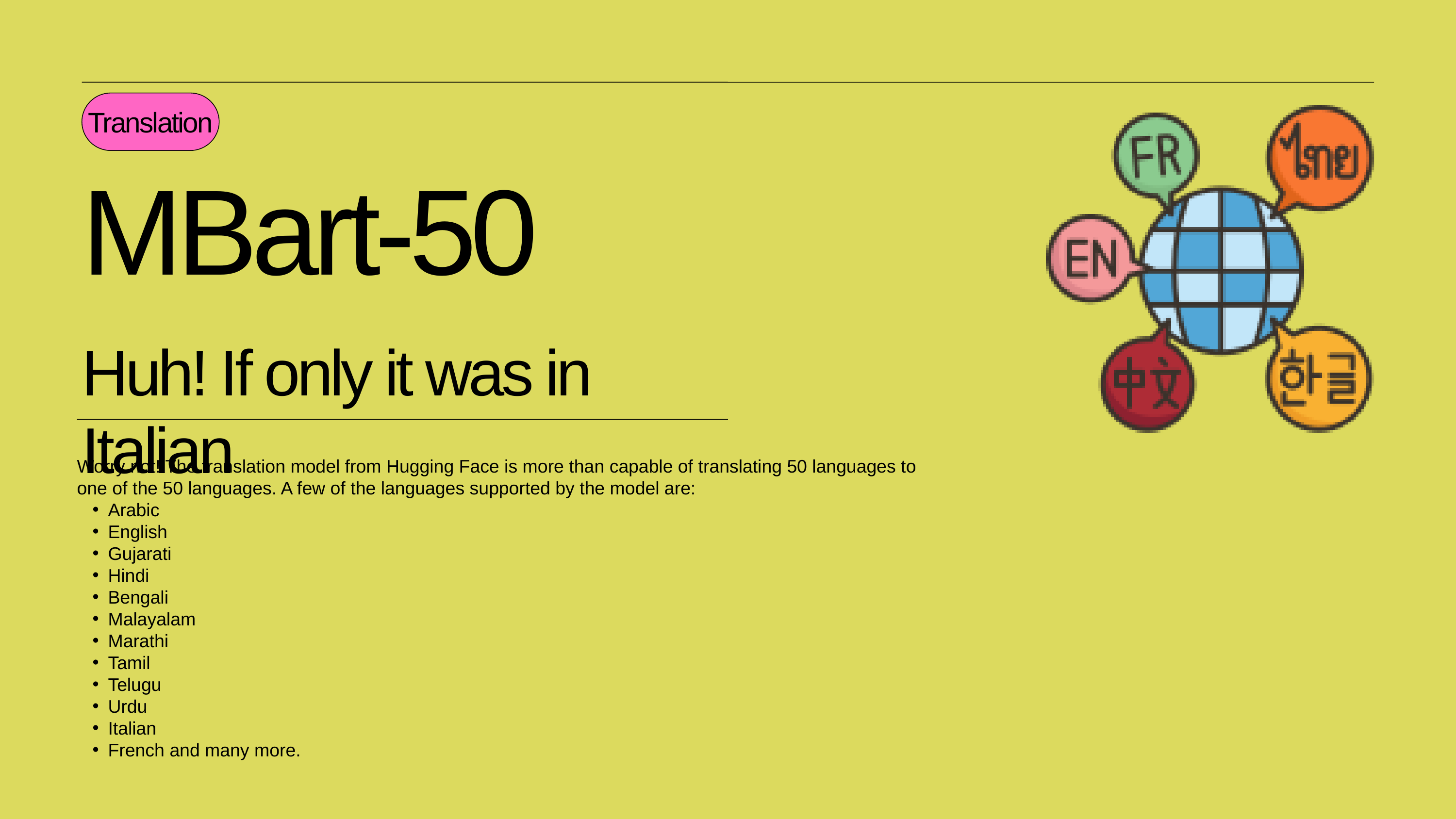

Translation

MBart-50
Huh! If only it was in Italian

Worry not! The translation model from Hugging Face is more than capable of translating 50 languages to one of the 50 languages. A few of the languages supported by the model are:
Arabic
English
Gujarati
Hindi
Bengali
Malayalam
Marathi
Tamil
Telugu
Urdu
Italian
French and many more.